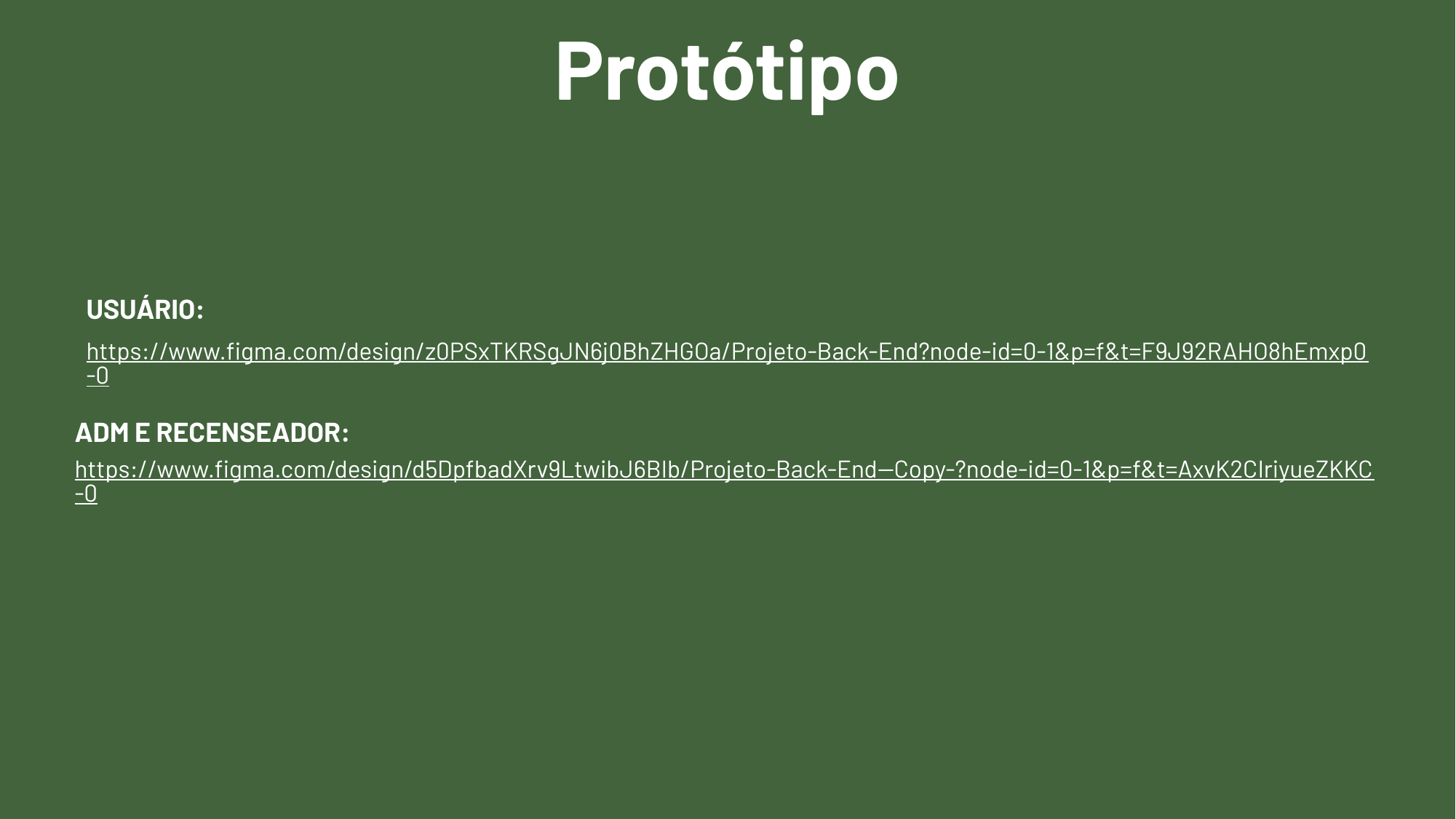

# Protótipo
USUÁRIO:
https://www.figma.com/design/z0PSxTKRSgJN6j0BhZHGOa/Projeto-Back-End?node-id=0-1&p=f&t=F9J92RAHO8hEmxp0-0
ADM E RECENSEADOR:
https://www.figma.com/design/d5DpfbadXrv9LtwibJ6BIb/Projeto-Back-End--Copy-?node-id=0-1&p=f&t=AxvK2CIriyueZKKC-0